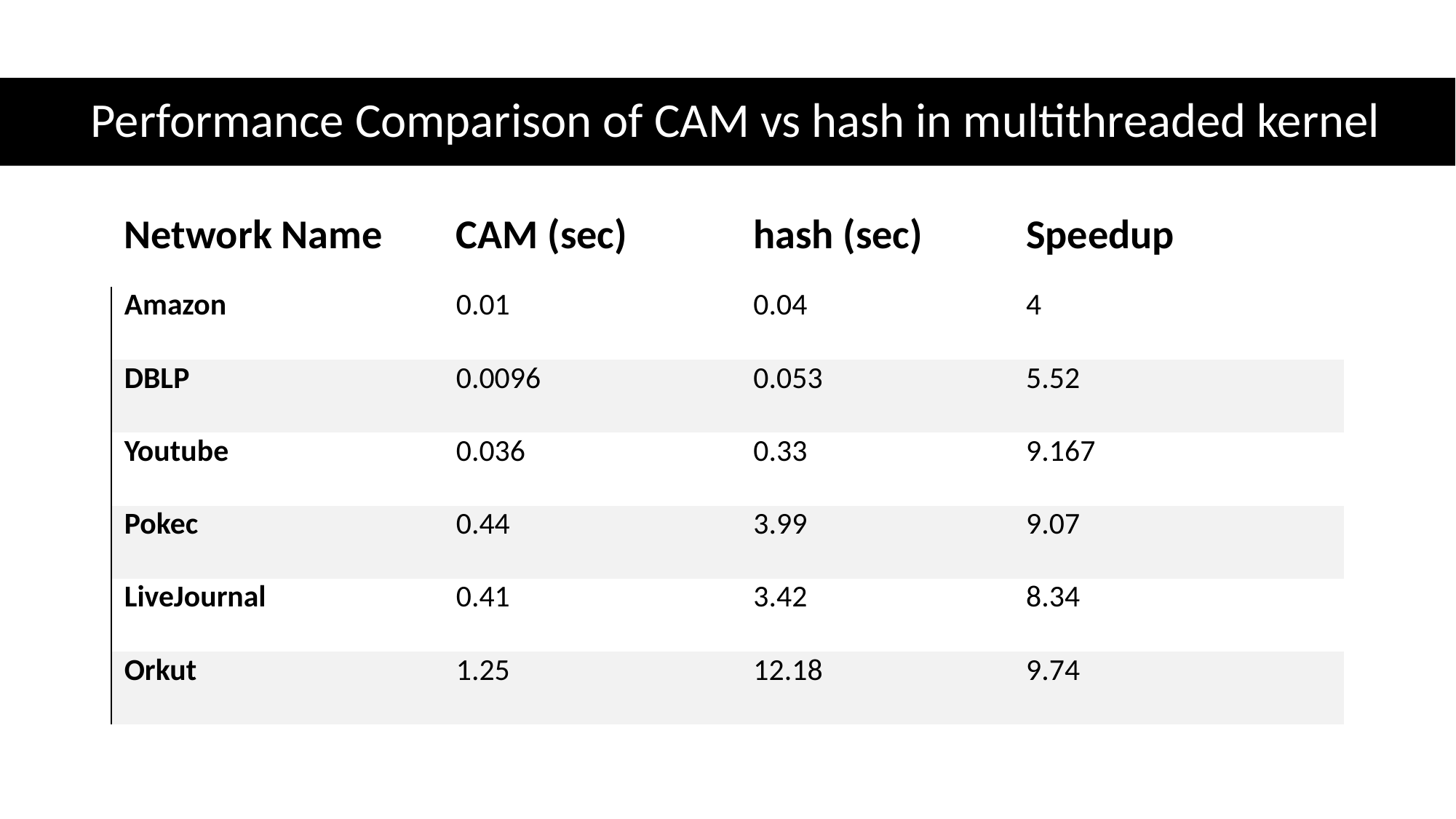

# Performance Comparison of CAM vs hash in multithreaded kernel

| Network Name | CAM (sec) | hash (sec) | Speedup |
| --- | --- | --- | --- |
| Amazon | 0.01 | 0.04 | 4 |
| DBLP | 0.0096 | 0.053 | 5.52 |
| Youtube | 0.036 | 0.33 | 9.167 |
| Pokec | 0.44 | 3.99 | 9.07 |
| LiveJournal | 0.41 | 3.42 | 8.34 |
| Orkut | 1.25 | 12.18 | 9.74 |